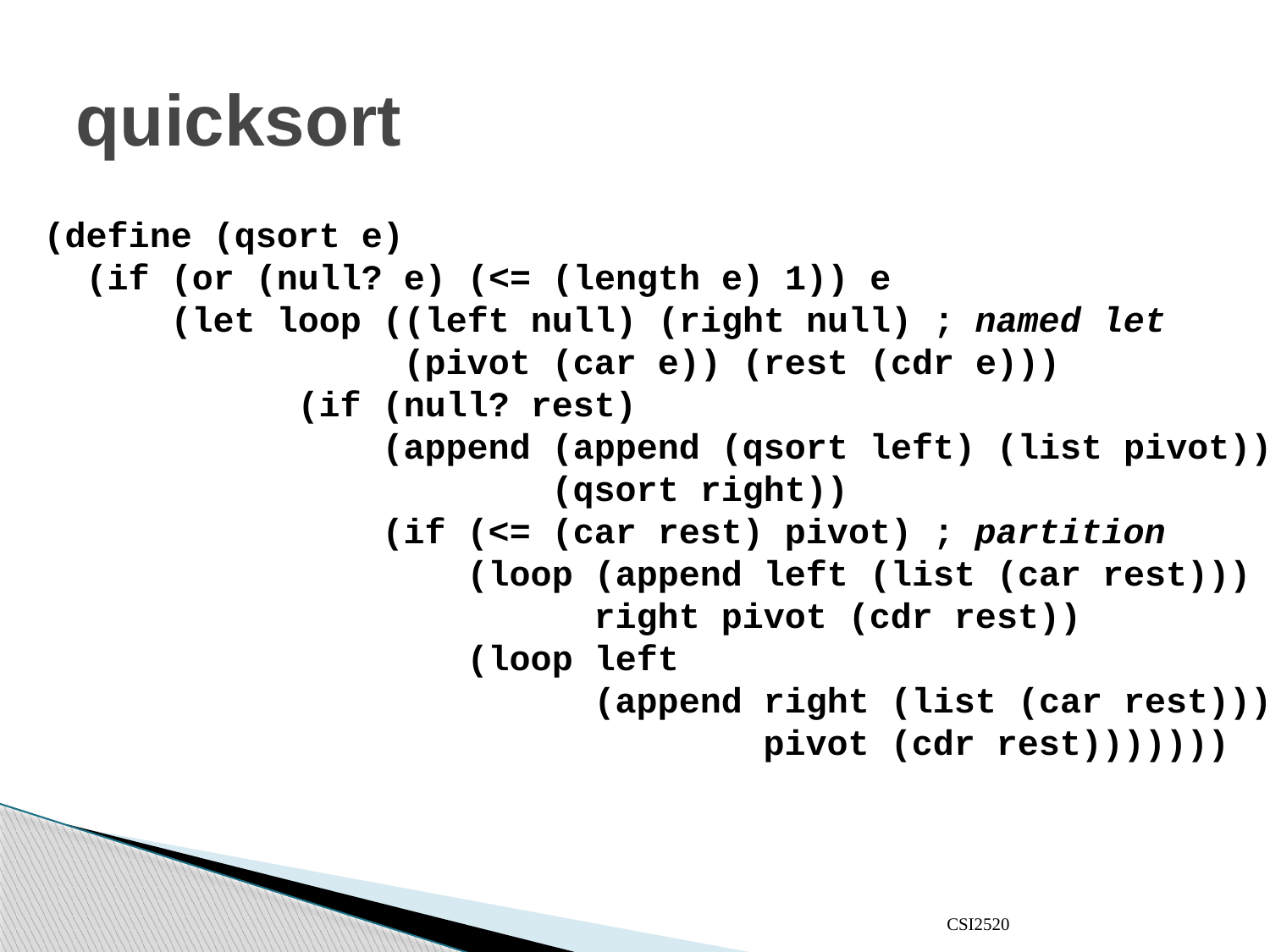

# quicksort
(define (qsort e)
  (if (or (null? e) (<= (length e) 1)) e
      (let loop ((left null) (right null) ; named let
                 (pivot (car e)) (rest (cdr e)))
            (if (null? rest)
                (append (append (qsort left) (list pivot))
                        (qsort right))
                (if (<= (car rest) pivot) ; partition
                    (loop (append left (list (car rest)))
                          right pivot (cdr rest))
                    (loop left
                          (append right (list (car rest)))
                                  pivot (cdr rest)))))))

CSI2520